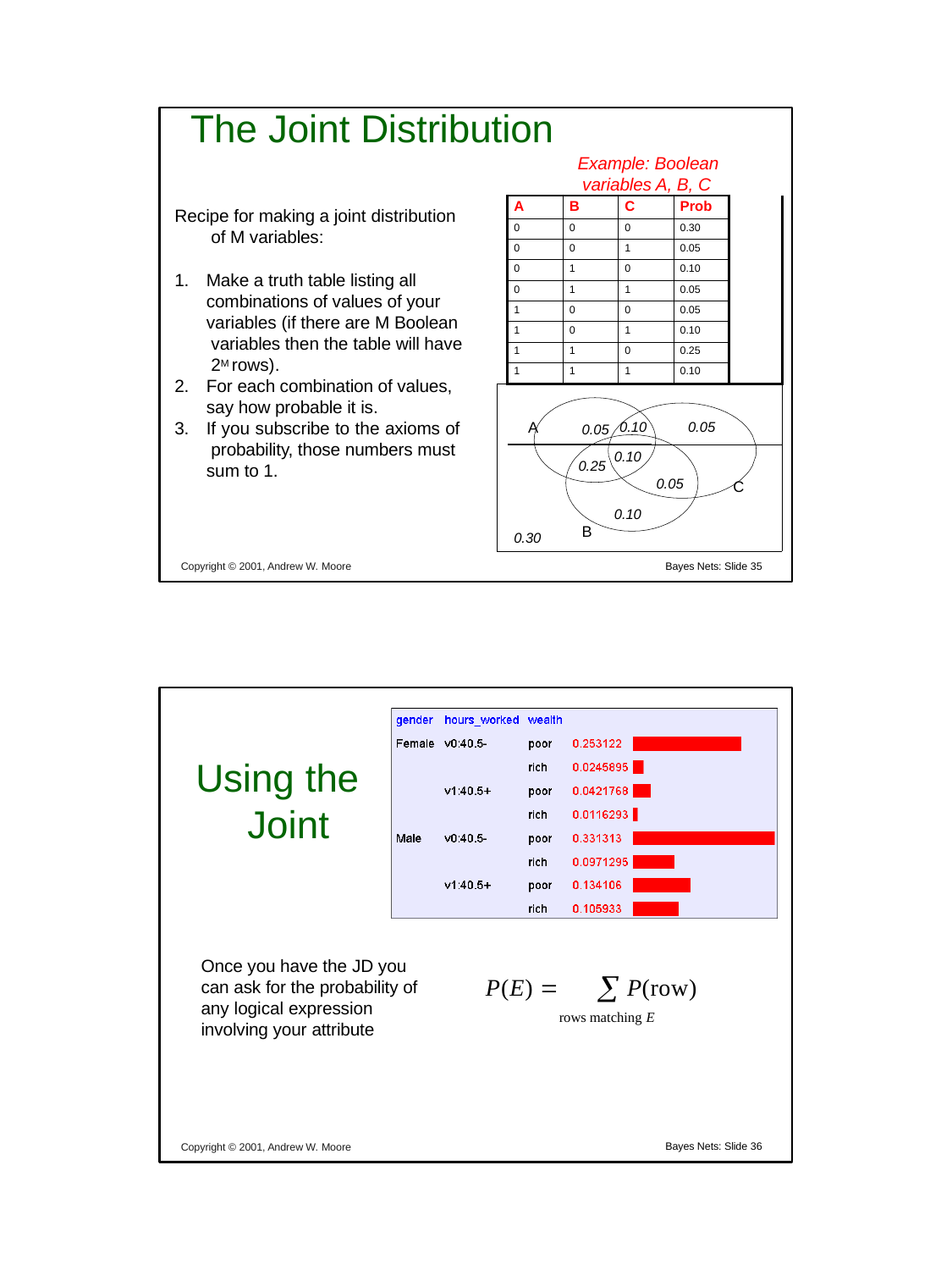

# The Joint Distribution

Example: Boolean  variables A, B, C
|  | A | B |  | C |  | Prob |  |
| --- | --- | --- | --- | --- | --- | --- | --- |
|  | 0 | 0 |  | 0 |  | 0.30 |  |
|  | 0 | 0 |  | 1 |  | 0.05 |  |
|  | 0 | 1 |  | 0 |  | 0.10 |  |
|  | 0 | 1 |  | 1 |  | 0.05 |  |
|  | 1 | 0 |  | 0 |  | 0.05 |  |
|  | 1 | 0 |  | 1 |  | 0.10 |  |
|  | 1 | 1 |  | 0 |  | 0.25 |  |
|  | 1 | 1 |  | 1 |  | 0.10 |  |
|  | A 0.05 |  | 0.10 |  | 0.05 |  |  |
|  | 0.25 |  | 0.10 |  | 0.05 C |  |  |
|  | 0.30 B |  | 0.10 |  |  |  |  |
Recipe for making a joint distribution  of M variables:

Make a truth table listing all  combinations of values of your  variables (if there are M Boolean  variables then the table will have  2M rows).
For each combination of values,  say how probable it is.
If you subscribe to the axioms of  probability, those numbers must  sum to 1.

Copyright © 2001, Andrew W. Moore
Bayes Nets: Slide 35

Using the  Joint
P(E) =	∑ P(row)
rows matching E
Once you have the JD you  can ask for the probability of  any logical expression  involving your attribute
Copyright © 2001, Andrew W. Moore
Bayes Nets: Slide 36